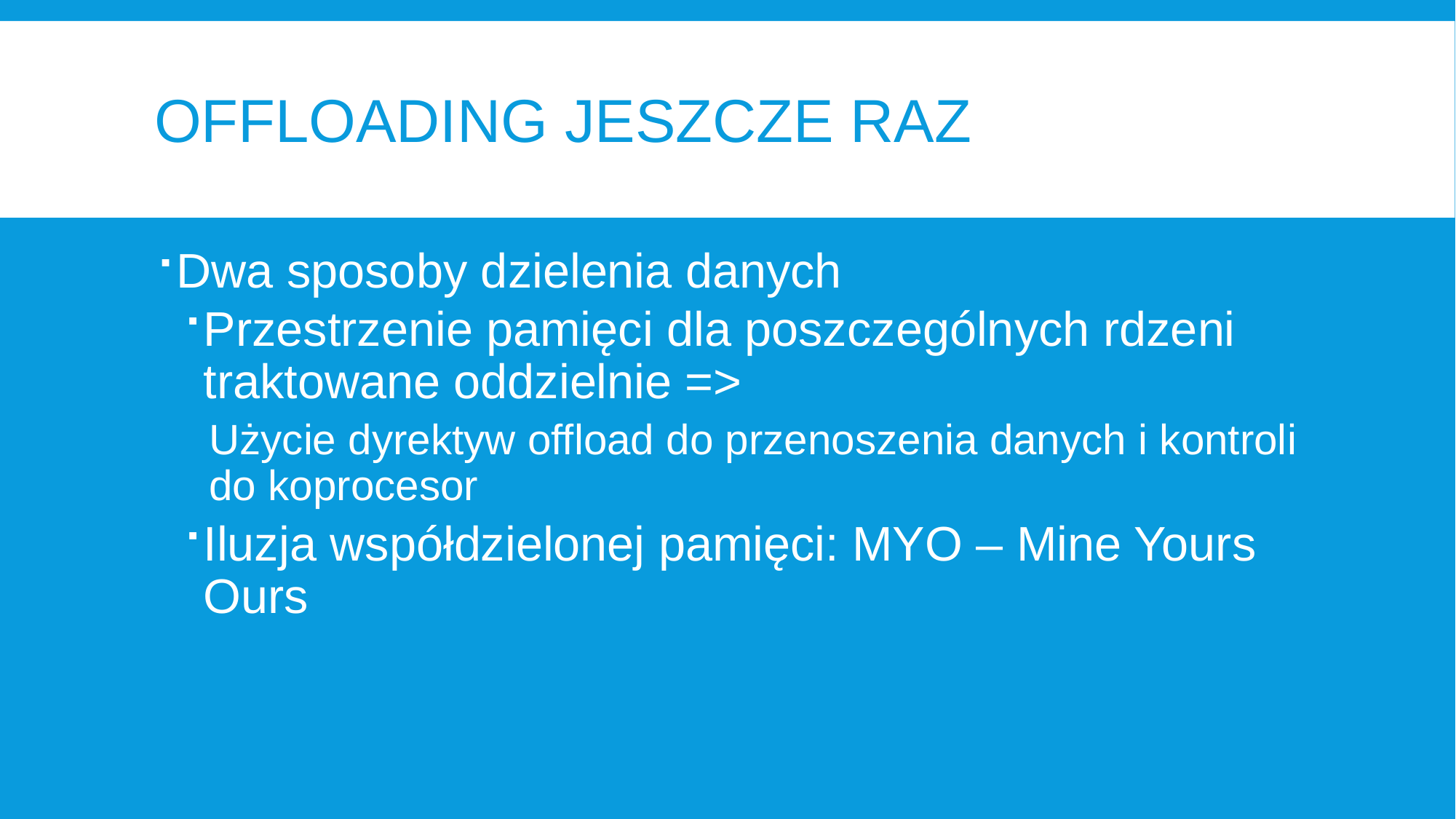

# Offloading jeszcze raz
Dwa sposoby dzielenia danych
Przestrzenie pamięci dla poszczególnych rdzeni traktowane oddzielnie =>
Użycie dyrektyw offload do przenoszenia danych i kontroli do koprocesor
Iluzja współdzielonej pamięci: MYO – Mine Yours Ours